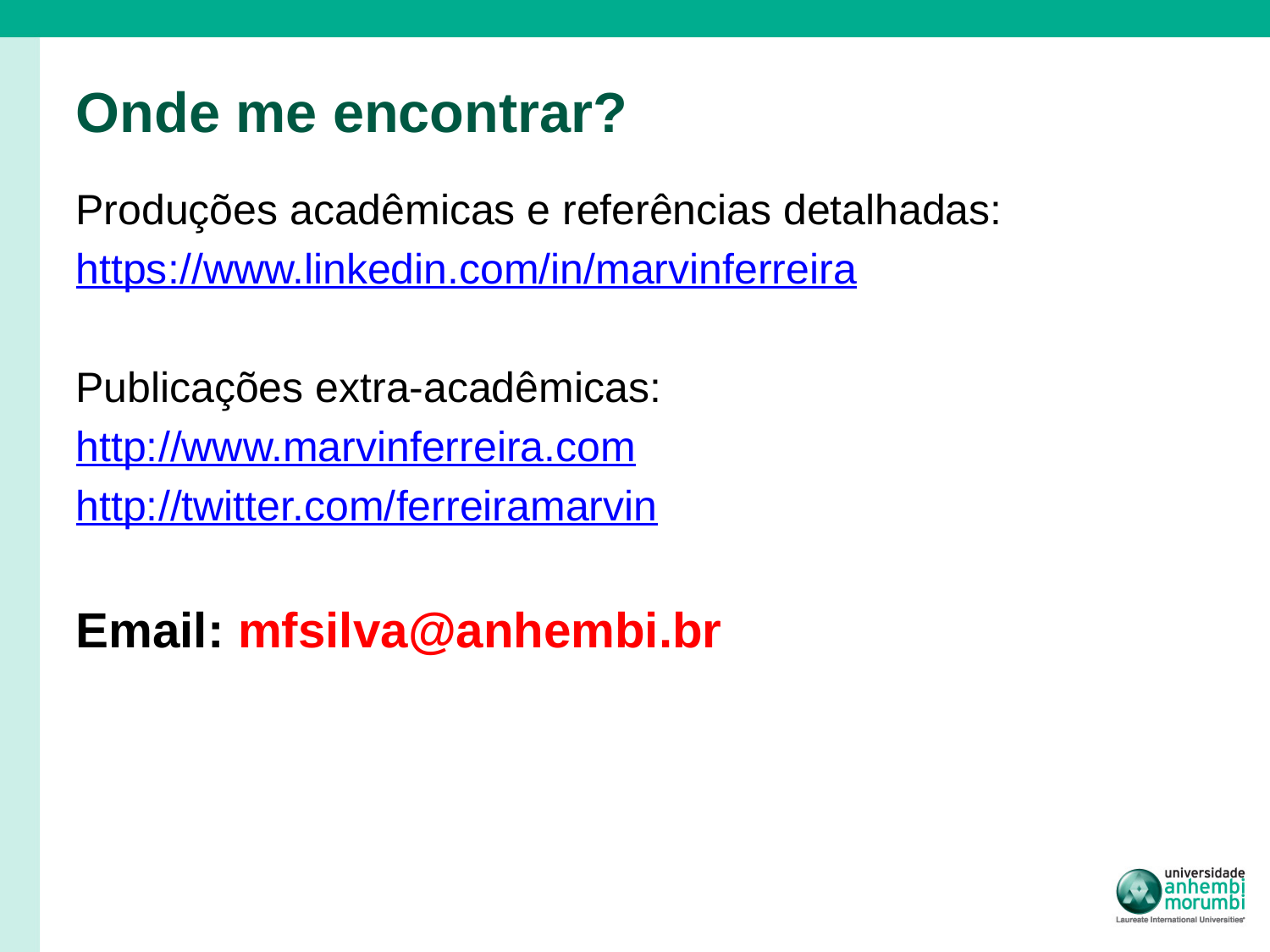

# Onde me encontrar?
Produções acadêmicas e referências detalhadas:
https://www.linkedin.com/in/marvinferreira

Publicações extra-acadêmicas:
http://www.marvinferreira.com
http://twitter.com/ferreiramarvin

Email: mfsilva@anhembi.br